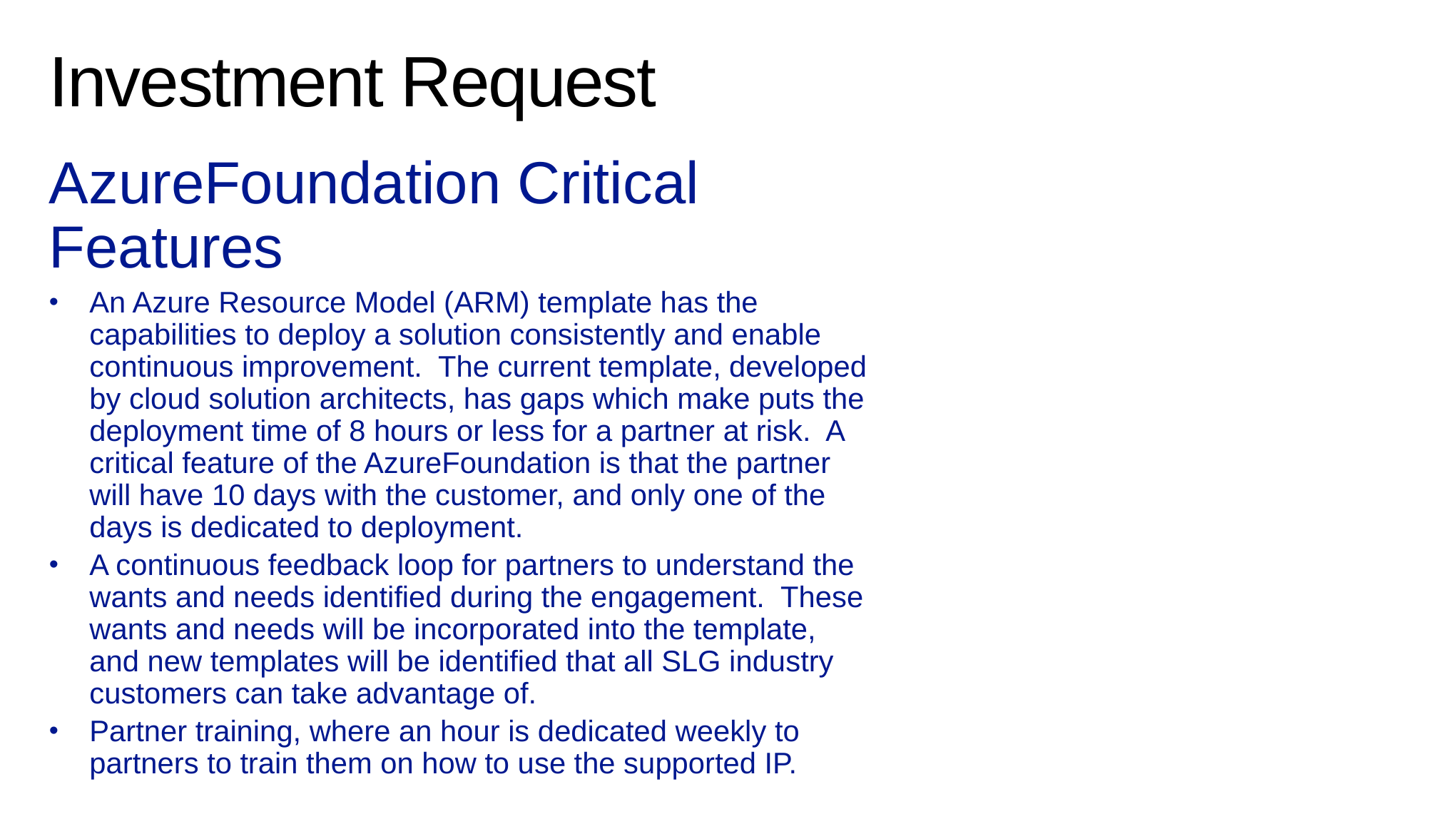

# Investment Request
AzureFoundation Critical Features
An Azure Resource Model (ARM) template has the capabilities to deploy a solution consistently and enable continuous improvement.  The current template, developed by cloud solution architects, has gaps which make puts the deployment time of 8 hours or less for a partner at risk.  A critical feature of the AzureFoundation is that the partner will have 10 days with the customer, and only one of the days is dedicated to deployment.
A continuous feedback loop for partners to understand the wants and needs identified during the engagement.  These wants and needs will be incorporated into the template, and new templates will be identified that all SLG industry customers can take advantage of.
Partner training, where an hour is dedicated weekly to partners to train them on how to use the supported IP.